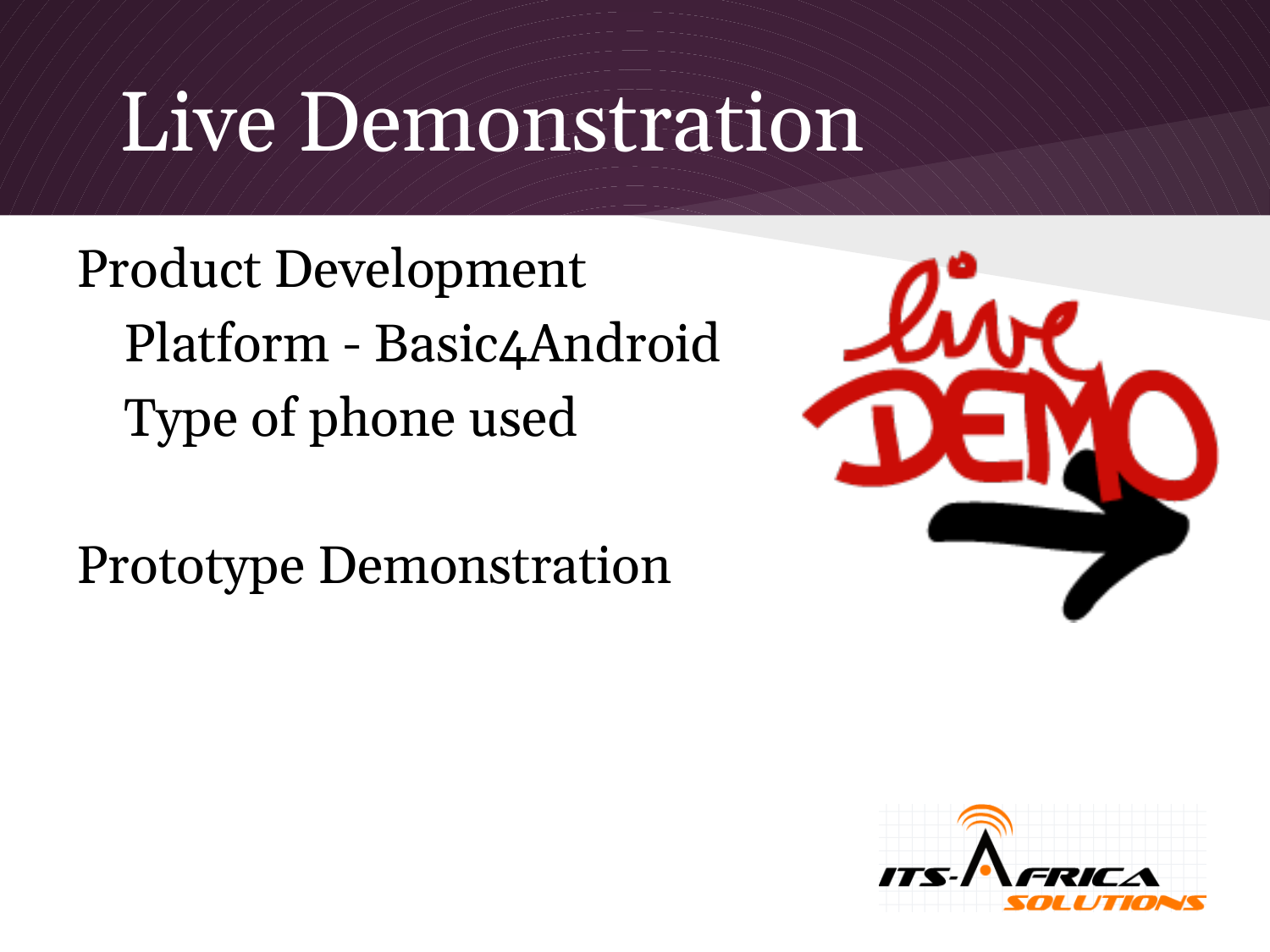

# Live Demonstration
Product Development
	Platform - Basic4Android
	Type of phone used

Prototype Demonstration